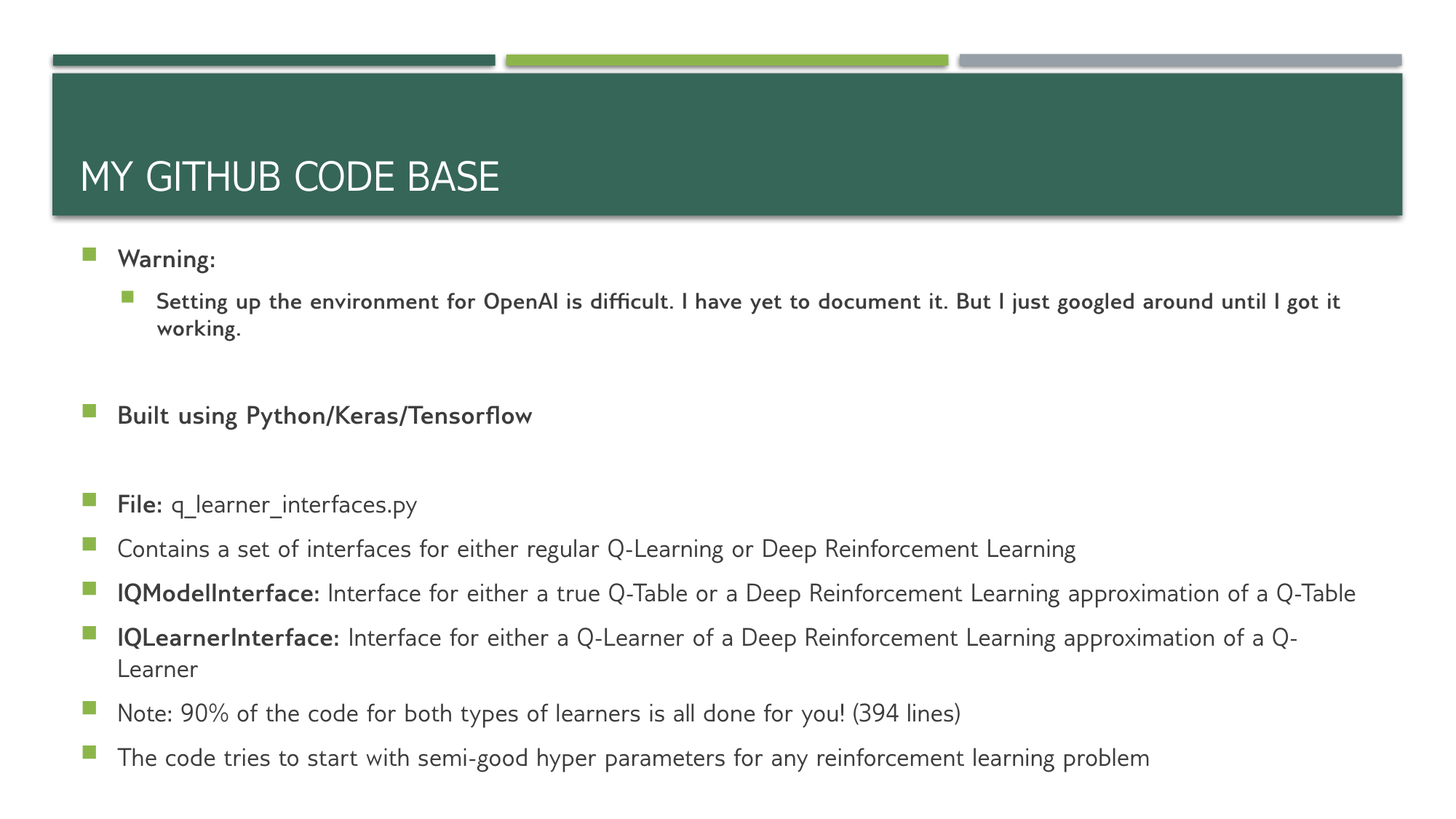

# My github code base
Warning:
Setting up the environment for OpenAI is difficult. I have yet to document it. But I just googled around until I got it working.

Built using Python/Keras/Tensorflow

File: q_learner_interfaces.py
Contains a set of interfaces for either regular Q-Learning or Deep Reinforcement Learning
IQModelInterface: Interface for either a true Q-Table or a Deep Reinforcement Learning approximation of a Q-Table
IQLearnerInterface: Interface for either a Q-Learner of a Deep Reinforcement Learning approximation of a Q-Learner
Note: 90% of the code for both types of learners is all done for you! (394 lines)
The code tries to start with semi-good hyper parameters for any reinforcement learning problem